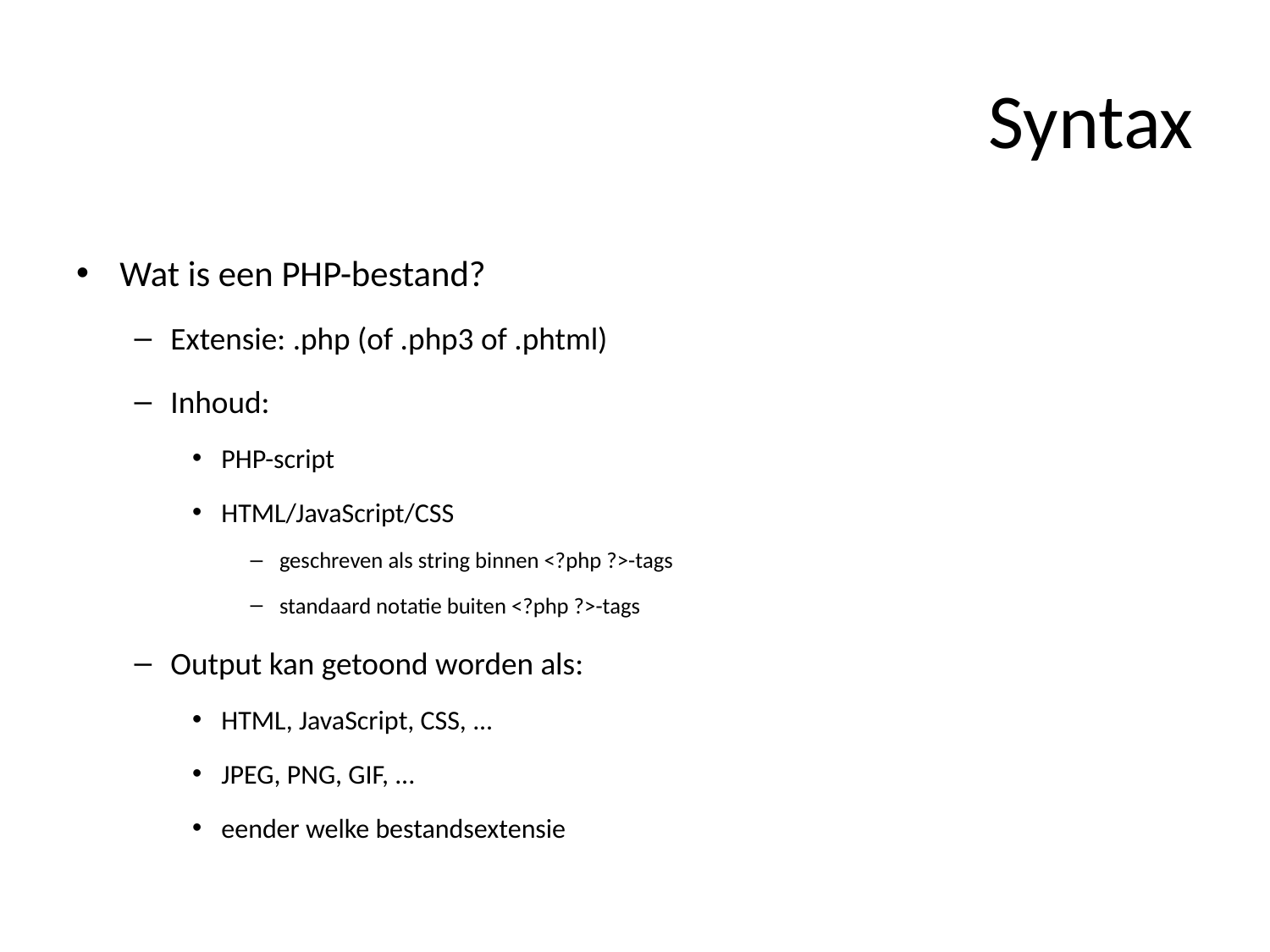

# Syntax
Wat is een PHP-bestand?
Extensie: .php (of .php3 of .phtml)
Inhoud:
PHP-script
HTML/JavaScript/CSS
geschreven als string binnen <?php ?>-tags
standaard notatie buiten <?php ?>-tags
Output kan getoond worden als:
HTML, JavaScript, CSS, ...
JPEG, PNG, GIF, ...
eender welke bestandsextensie